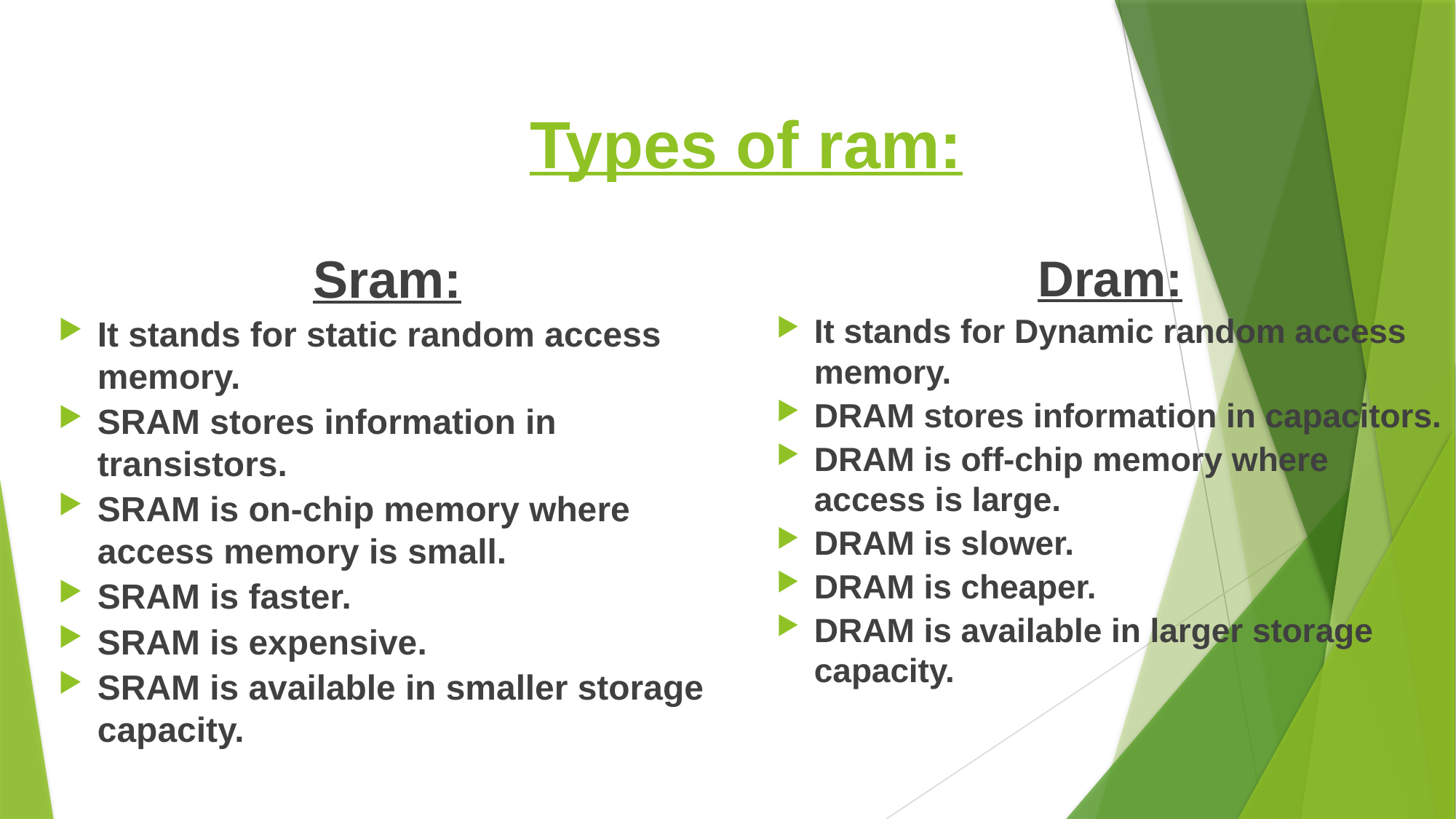

# Types of ram:
Sram:
It stands for static random access memory.
SRAM stores information in transistors.
SRAM is on-chip memory where access memory is small.
SRAM is faster.
SRAM is expensive.
SRAM is available in smaller storage capacity.
Dram:
It stands for Dynamic random access memory.
DRAM stores information in capacitors.
DRAM is off-chip memory where access is large.
DRAM is slower.
DRAM is cheaper.
DRAM is available in larger storage capacity.